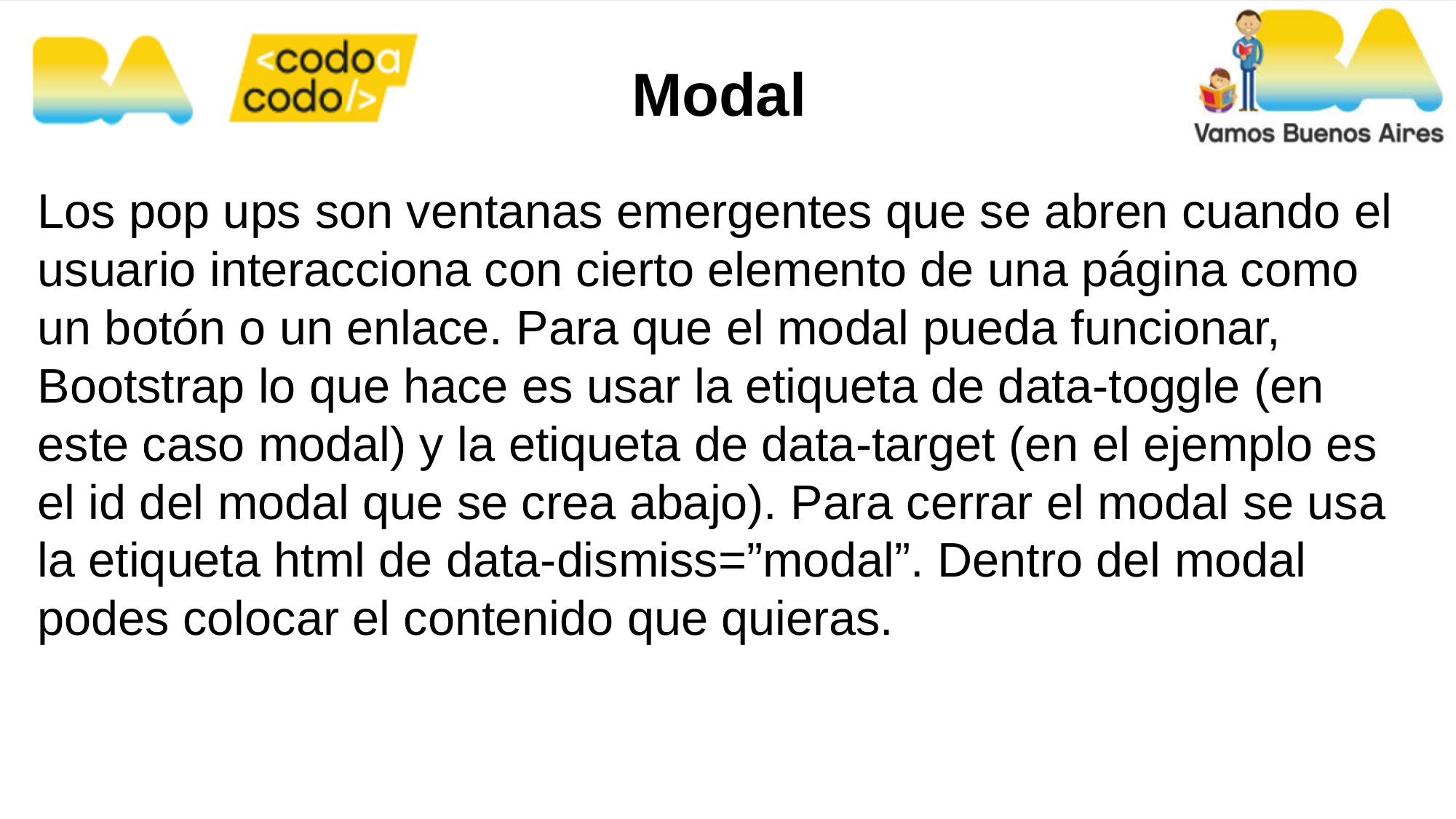

Modal
Los ​pop ups​ son ventanas emergentes que se abren cuando el usuario interacciona con cierto elemento de una página como un botón o un enlace. Para que el modal pueda funcionar, Bootstrap lo que hace es usar la etiqueta de data-toggle (en este caso modal) y la etiqueta de data-target (en el ejemplo es el id del modal que se crea abajo). Para cerrar el modal se usa la etiqueta html de data-dismiss=”modal”. Dentro del modal podes colocar el contenido que quieras.